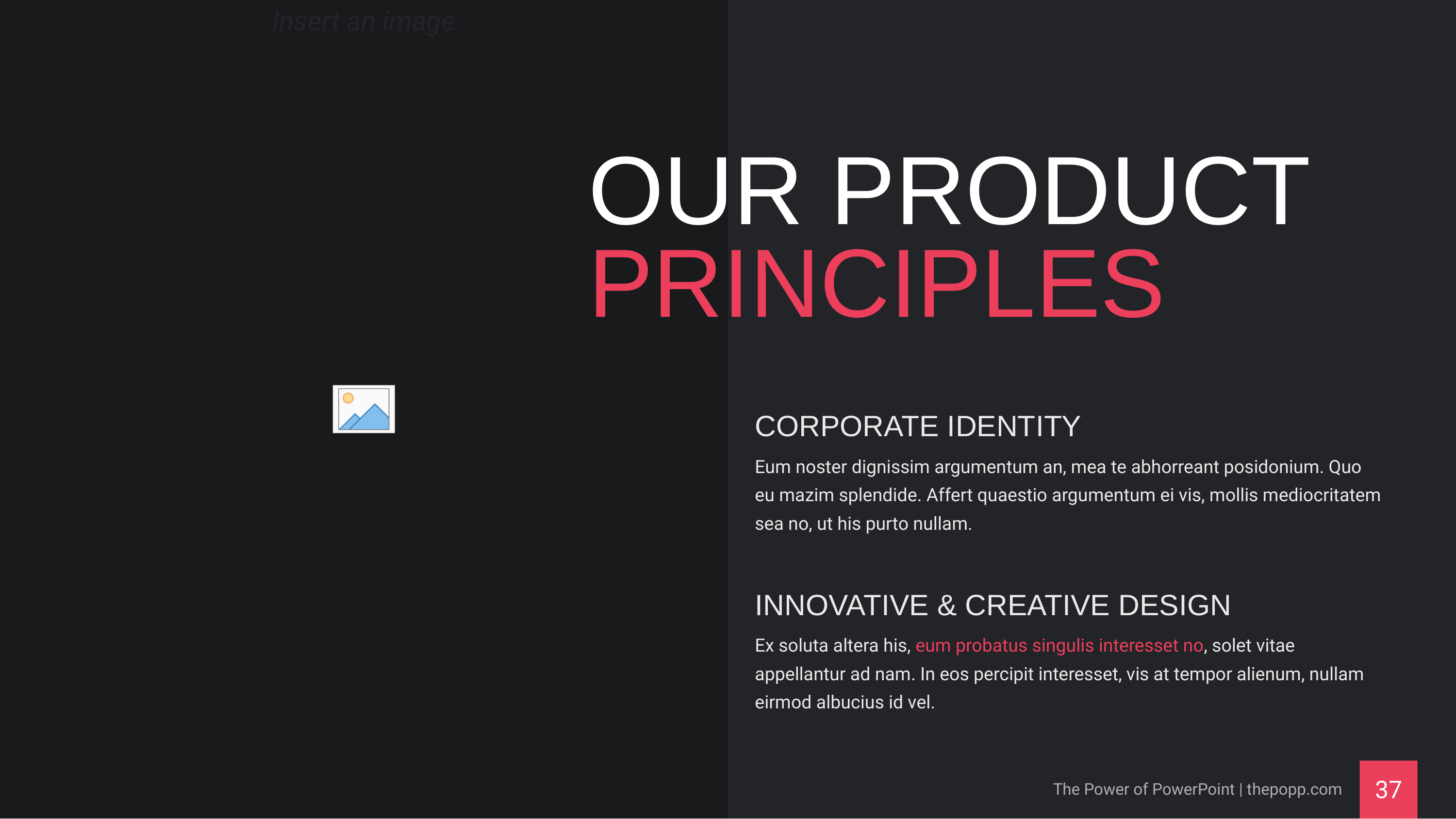

# OUR PRODUCT PRINCIPLES
CORPORATE IDENTITY
Eum noster dignissim argumentum an, mea te abhorreant posidonium. Quo eu mazim splendide. Affert quaestio argumentum ei vis, mollis mediocritatem sea no, ut his purto nullam.
INNOVATIVE & CREATIVE DESIGN
Ex soluta altera his, eum probatus singulis interesset no, solet vitae appellantur ad nam. In eos percipit interesset, vis at tempor alienum, nullam eirmod albucius id vel.
The Power of PowerPoint | thepopp.com
37